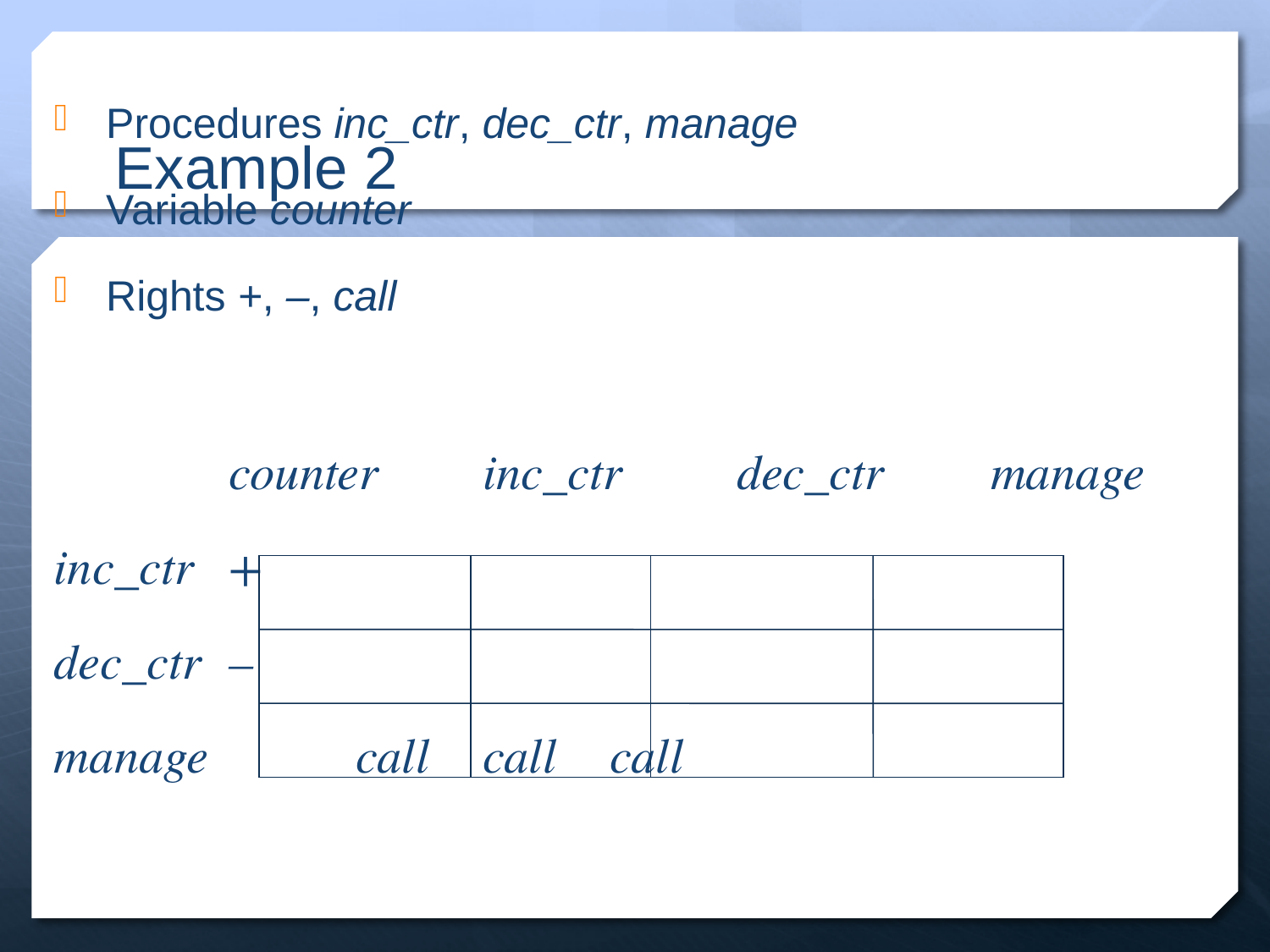

# Example 2
Procedures inc_ctr, dec_ctr, manage
Variable counter
Rights +, –, call

		counter	inc_ctr	dec_ctr	manage
inc_ctr	+
dec_ctr	–
manage		call	call	call